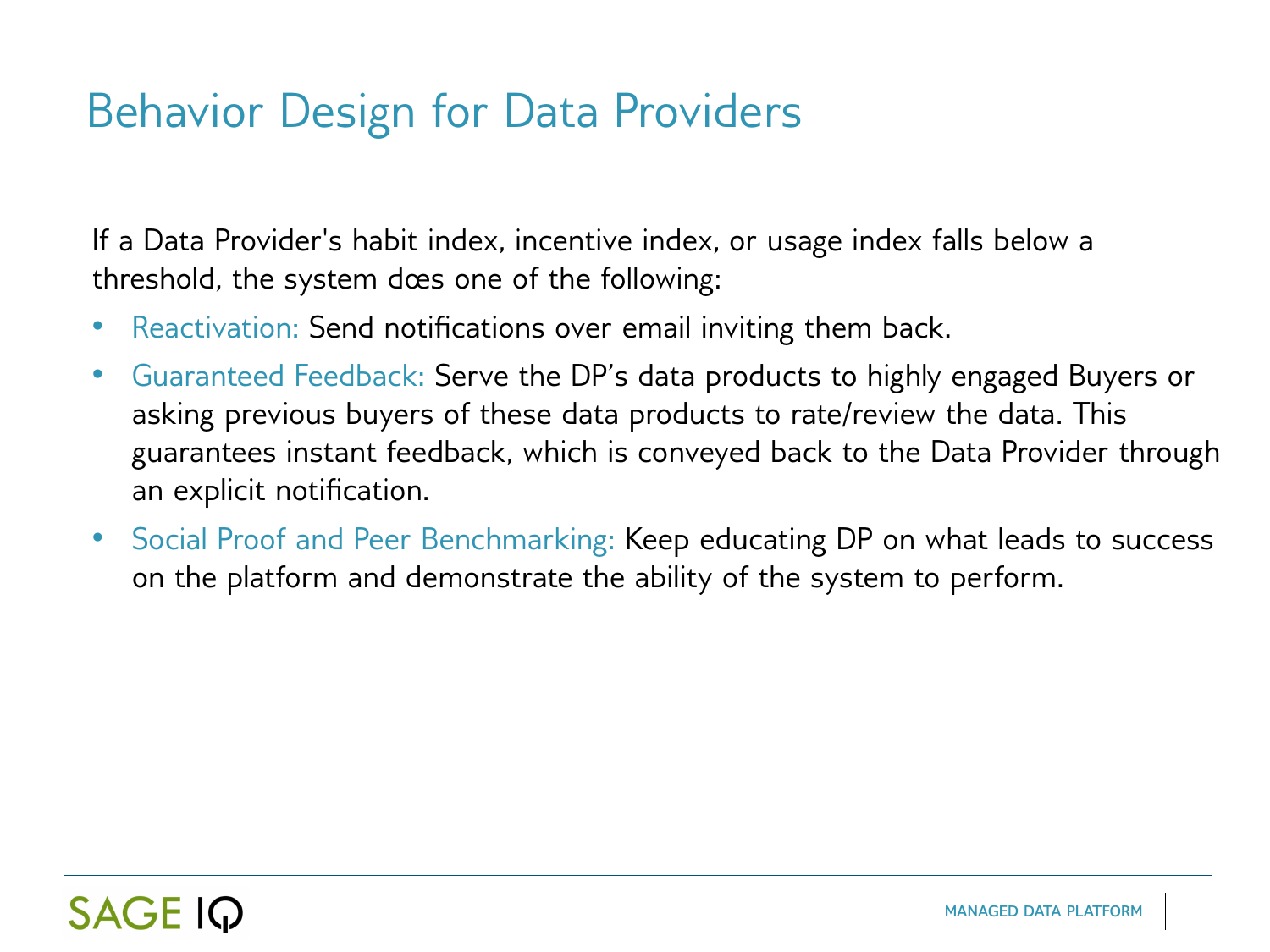

Behavior Design for Data Providers
If a Data Provider's habit index, incentive index, or usage index falls below a threshold, the system does one of the following:
Reactivation: Send notifications over email inviting them back.
Guaranteed Feedback: Serve the DP’s data products to highly engaged Buyers or asking previous buyers of these data products to rate/review the data. This guarantees instant feedback, which is conveyed back to the Data Provider through an explicit notification.
Social Proof and Peer Benchmarking: Keep educating DP on what leads to success on the platform and demonstrate the ability of the system to perform.
39